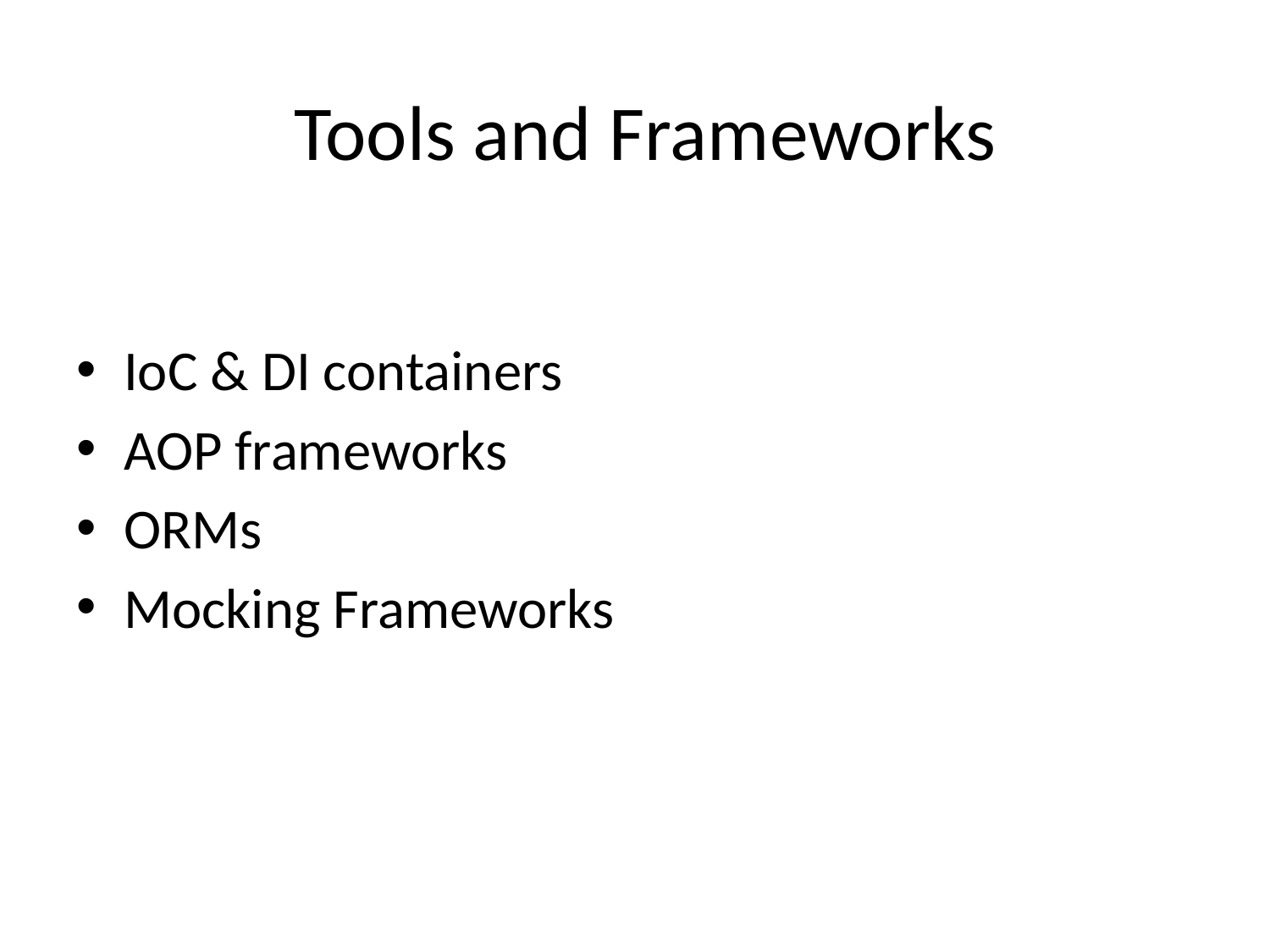

# Tools and Frameworks
IoC & DI containers
AOP frameworks
ORMs
Mocking Frameworks